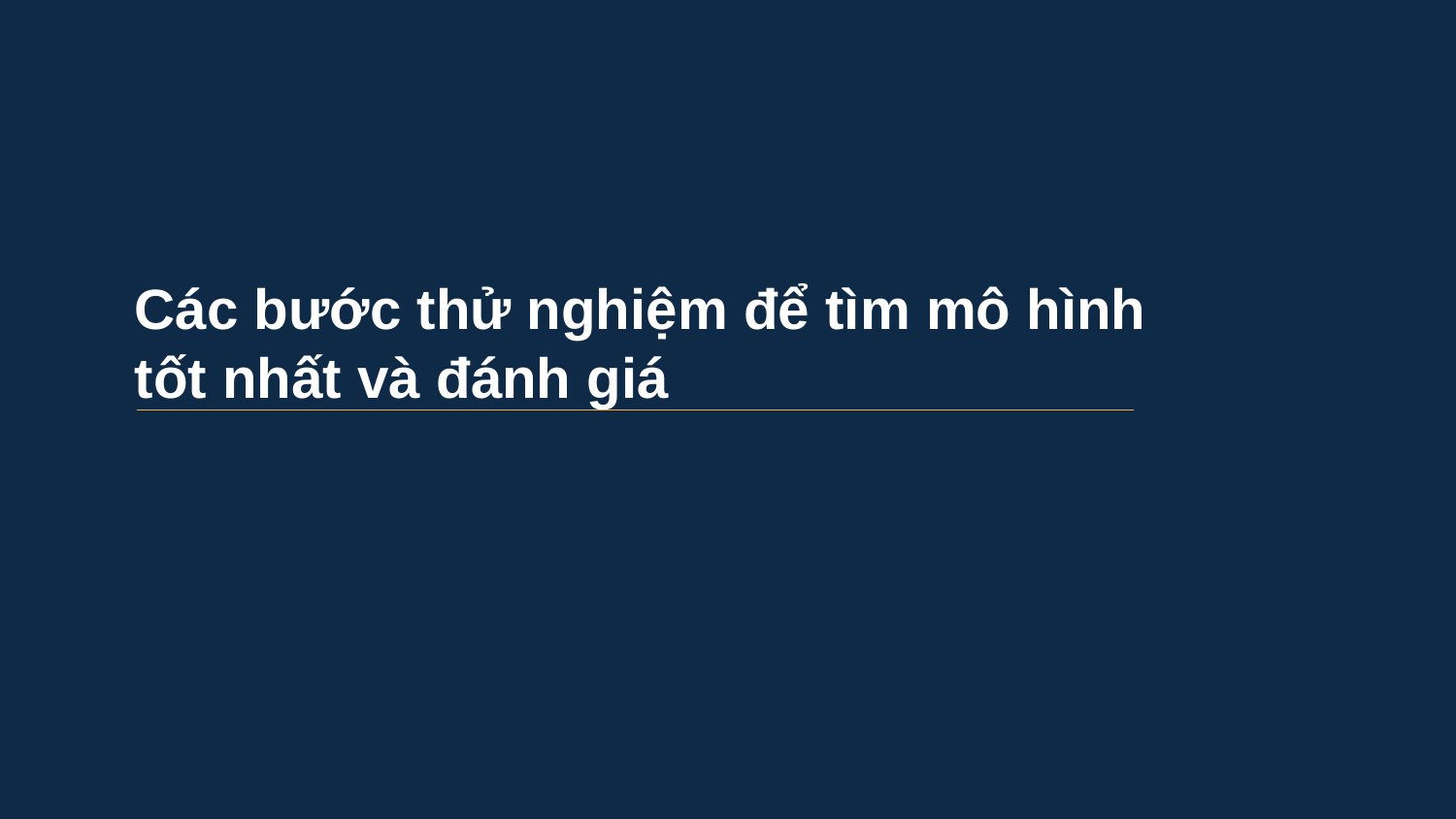

Các bước thử nghiệm để tìm mô hình tốt nhất và đánh giá